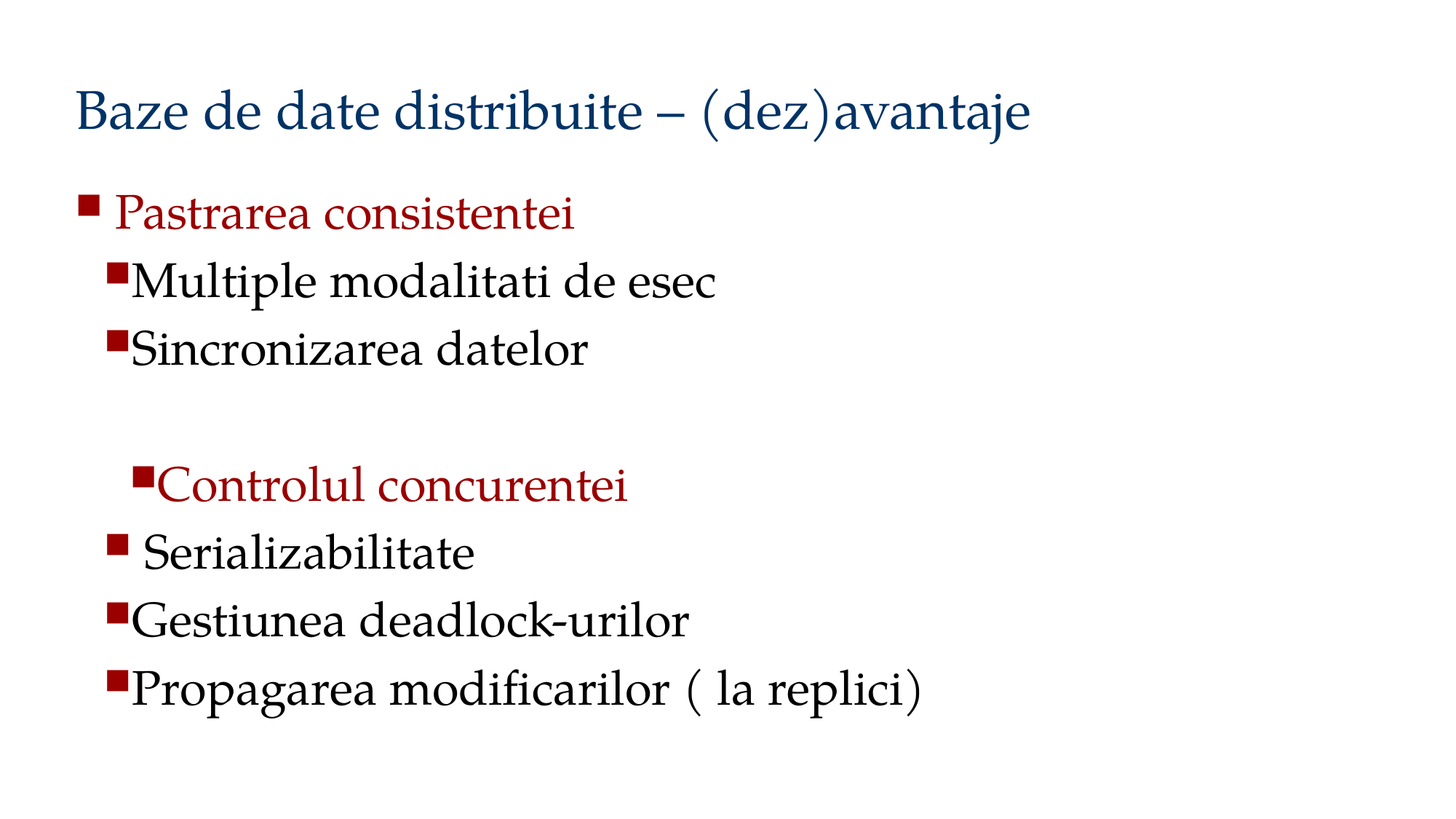

Baze de date distribuite – (dez)avantaje
 Pastrarea consistentei
Multiple modalitati de esec
Sincronizarea datelor

Controlul concurentei
 Serializabilitate
Gestiunea deadlock-urilor
Propagarea modificarilor ( la replici)